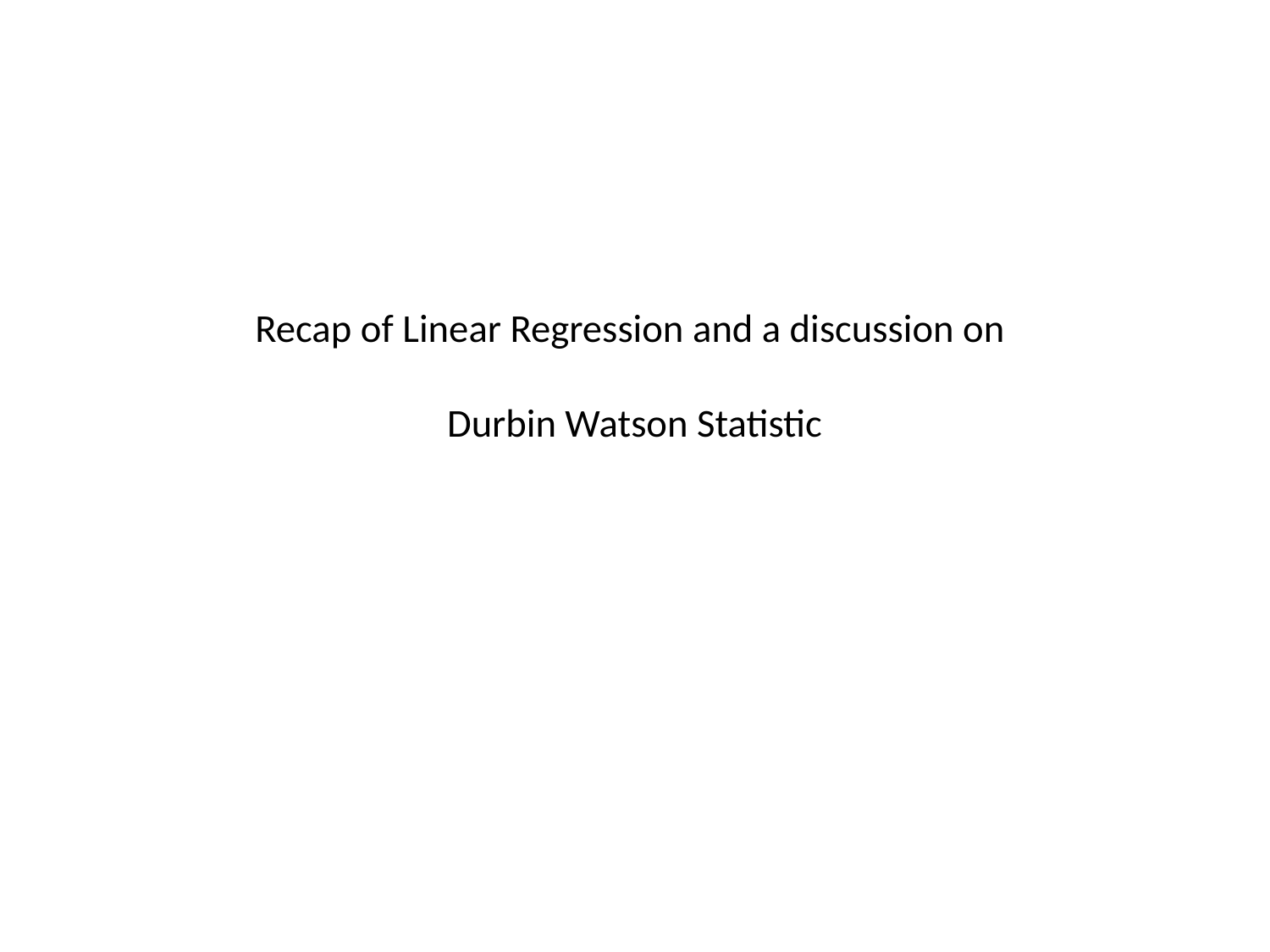

Recap of Linear Regression and a discussion on

Durbin Watson Statistic